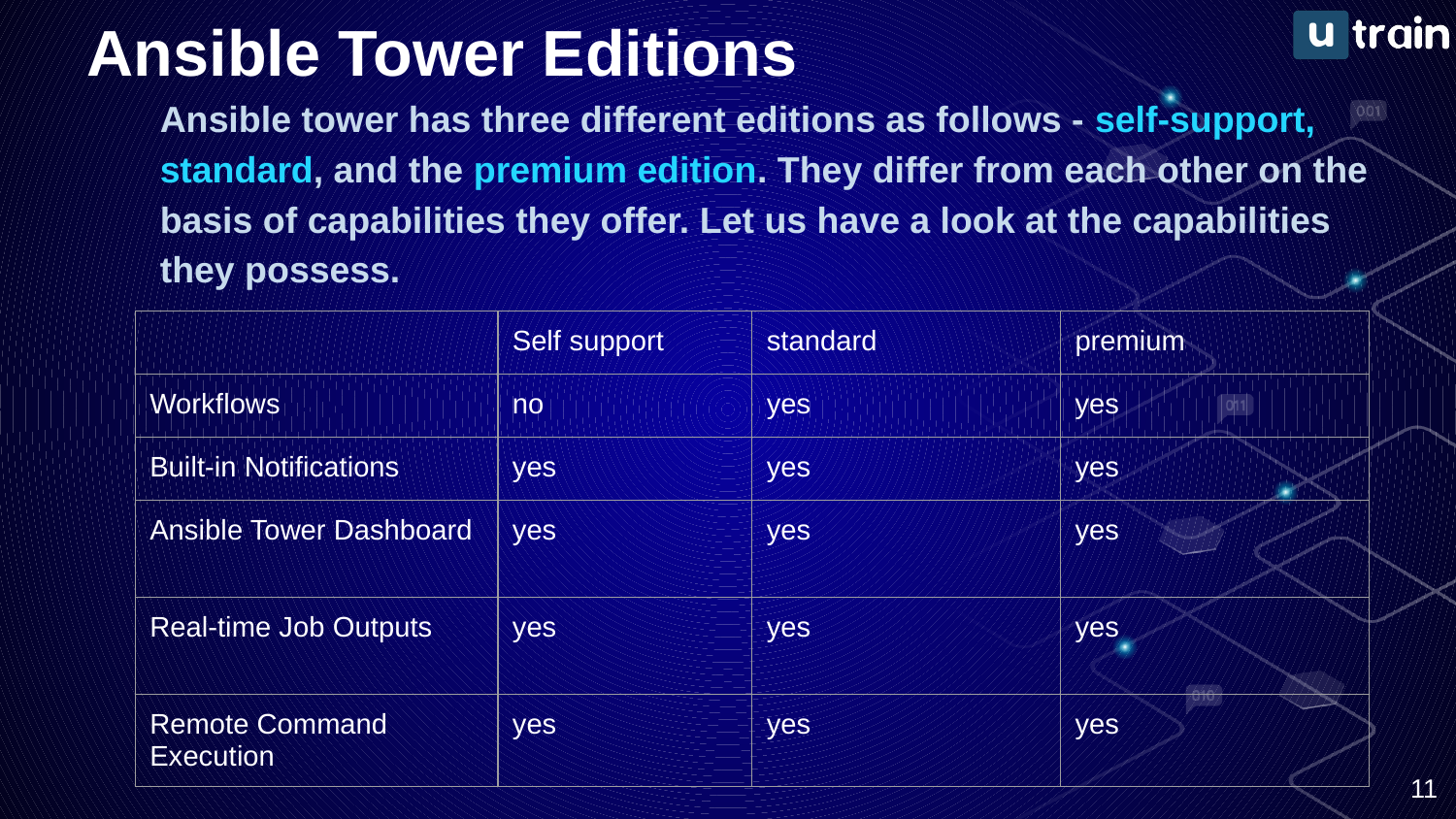

# Ansible Tower Editions
Ansible tower has three different editions as follows - self-support, standard, and the premium edition. They differ from each other on the basis of capabilities they offer. Let us have a look at the capabilities they possess.

|  | Self support | standard | premium |
| --- | --- | --- | --- |
| Workflows | no | yes | yes |
| Built-in Notifications | yes | yes | yes |
| Ansible Tower Dashboard | yes | yes | yes |
| Real-time Job Outputs | yes | yes | yes |
| Remote Command Execution | yes | yes | yes |
11